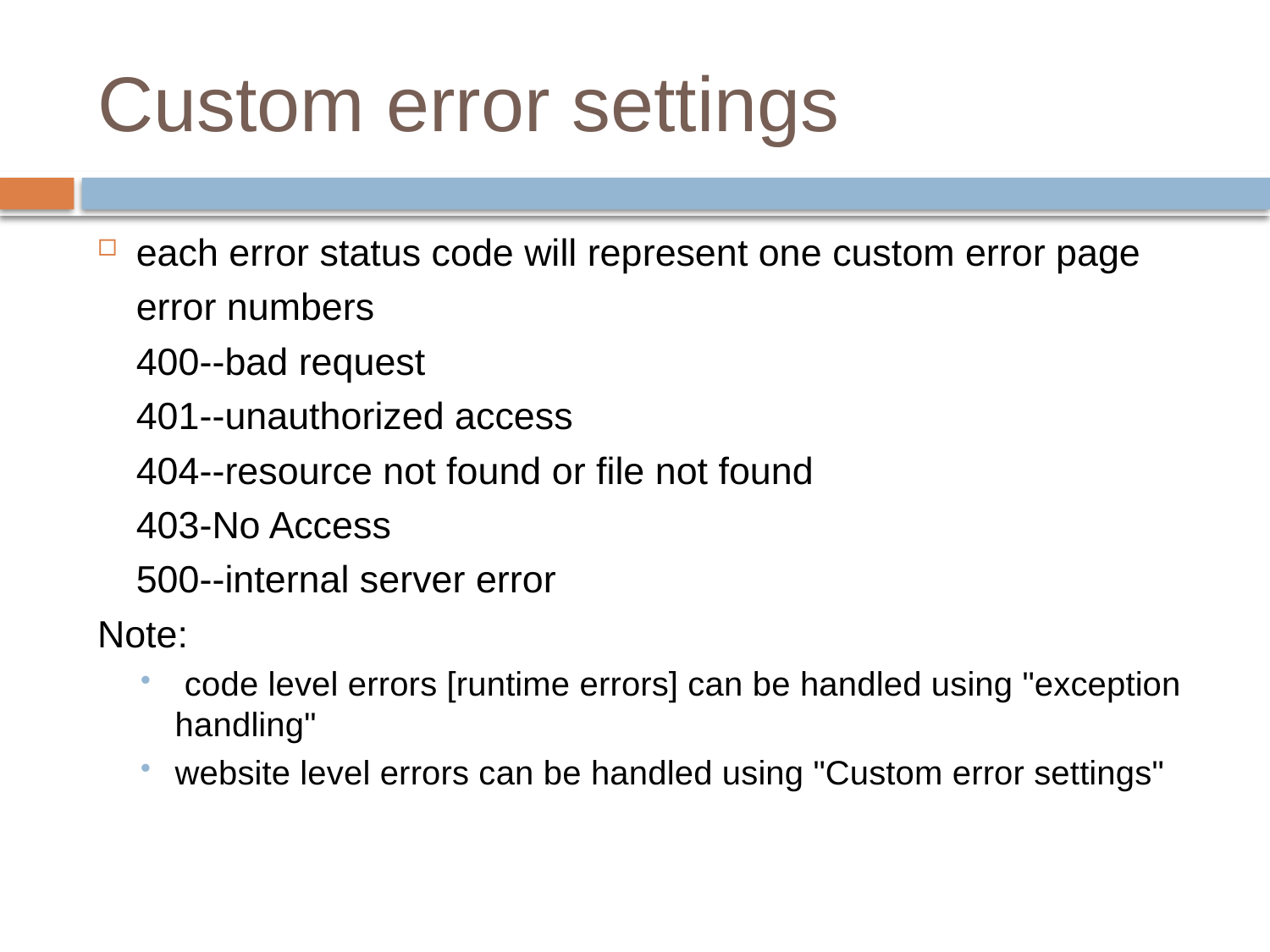

# Custom error settings
each error status code will represent one custom error page
		error numbers
		400--bad request
		401--unauthorized access
		404--resource not found or file not found
		403-No Access
		500--internal server error
Note:
 code level errors [runtime errors] can be handled using "exception handling"
website level errors can be handled using "Custom error settings"